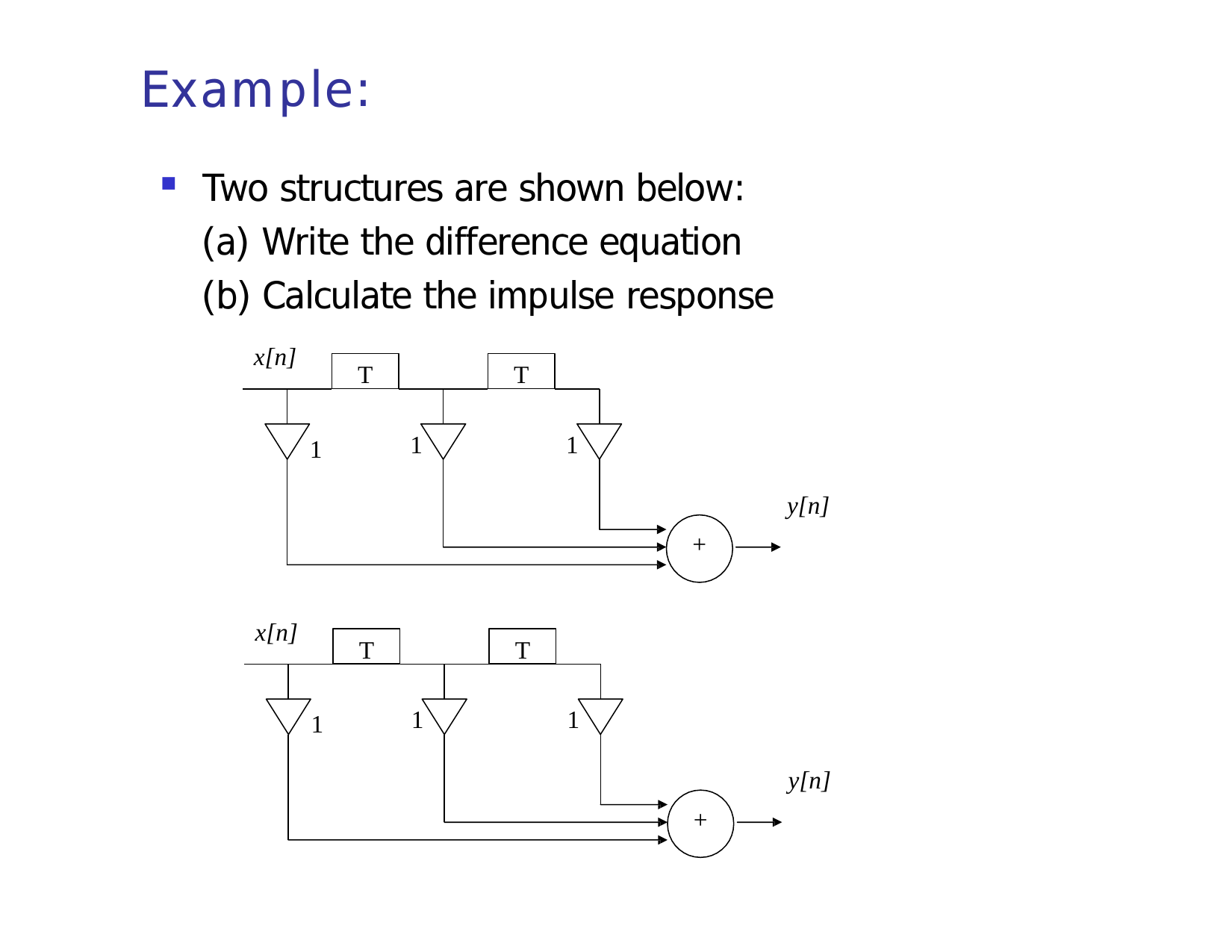

# Example:
Two structures are shown below:
Write the difference equation
Calculate the impulse response
x[n]
T
T

1
1
1

y[n]
+

x[n]
T
T

1
1
1

y[n]
+

Dr. B. S. Daga  Fr.CRCE, Mumbai